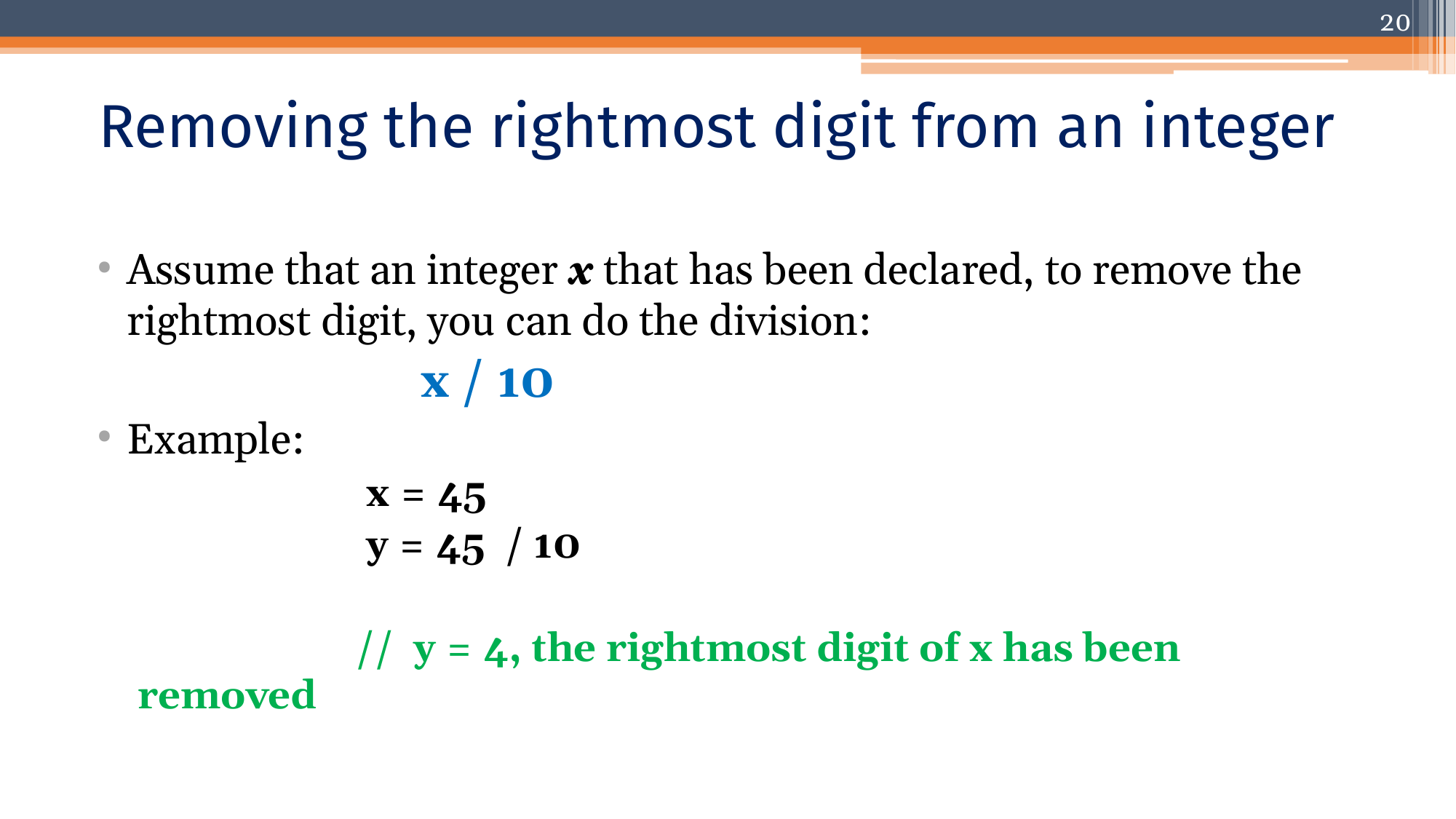

20
# Removing the rightmost digit from an integer
Assume that an integer x that has been declared, to remove the rightmost digit, you can do the division:
			 x / 10
Example:
		 x = 45
		 y = 45  / 10

		//  y = 4, the rightmost digit of x has been removed